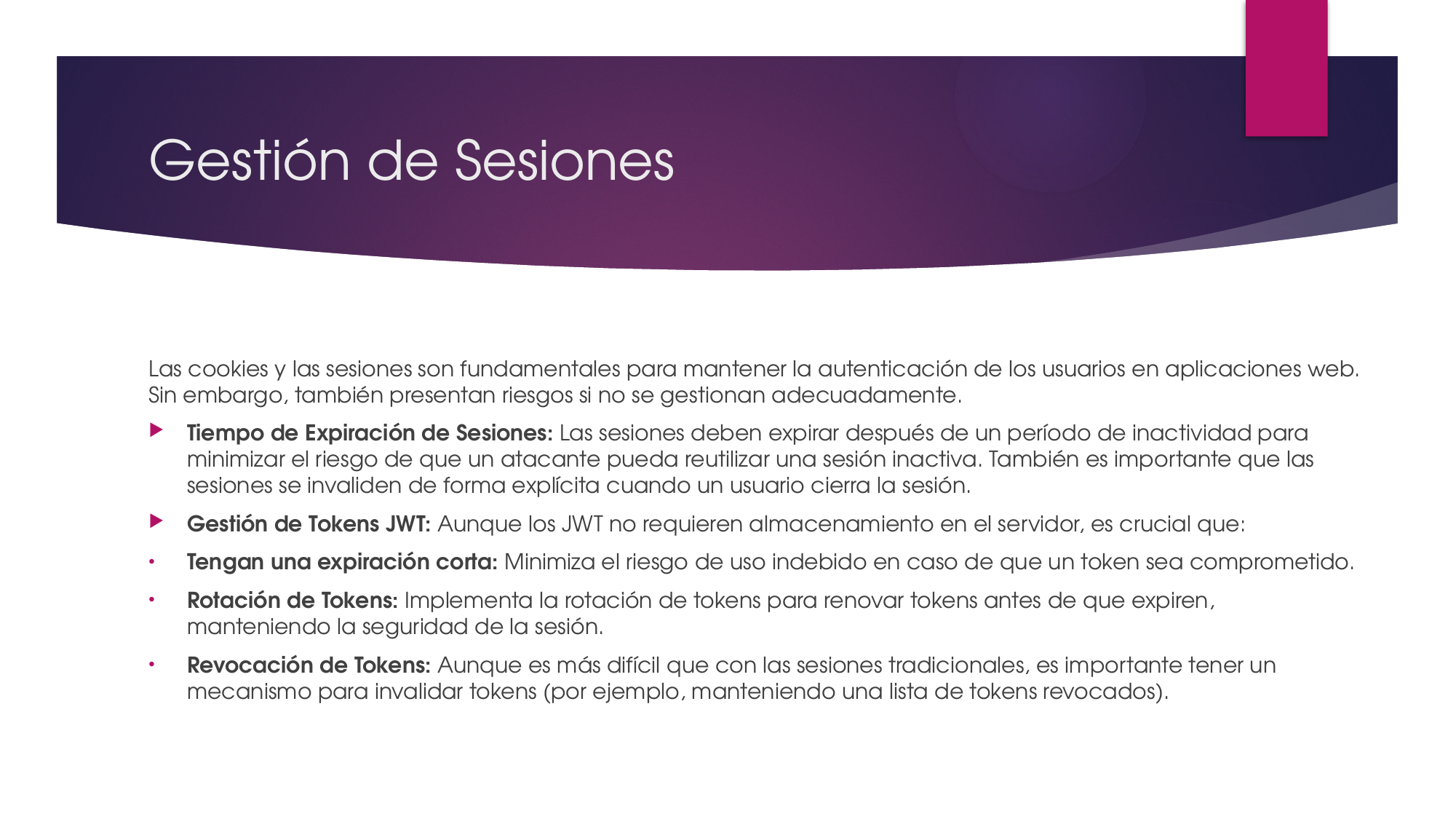

# Gestión de Sesiones

Las cookies y las sesiones son fundamentales para mantener la autenticación de los usuarios en aplicaciones web. Sin embargo, también presentan riesgos si no se gestionan adecuadamente.
Tiempo de Expiración de Sesiones: Las sesiones deben expirar después de un período de inactividad para minimizar el riesgo de que un atacante pueda reutilizar una sesión inactiva. También es importante que las sesiones se invaliden de forma explícita cuando un usuario cierra la sesión.
Gestión de Tokens JWT: Aunque los JWT no requieren almacenamiento en el servidor, es crucial que:
Tengan una expiración corta: Minimiza el riesgo de uso indebido en caso de que un token sea comprometido.
Rotación de Tokens: Implementa la rotación de tokens para renovar tokens antes de que expiren, manteniendo la seguridad de la sesión.
Revocación de Tokens: Aunque es más difícil que con las sesiones tradicionales, es importante tener un mecanismo para invalidar tokens (por ejemplo, manteniendo una lista de tokens revocados).